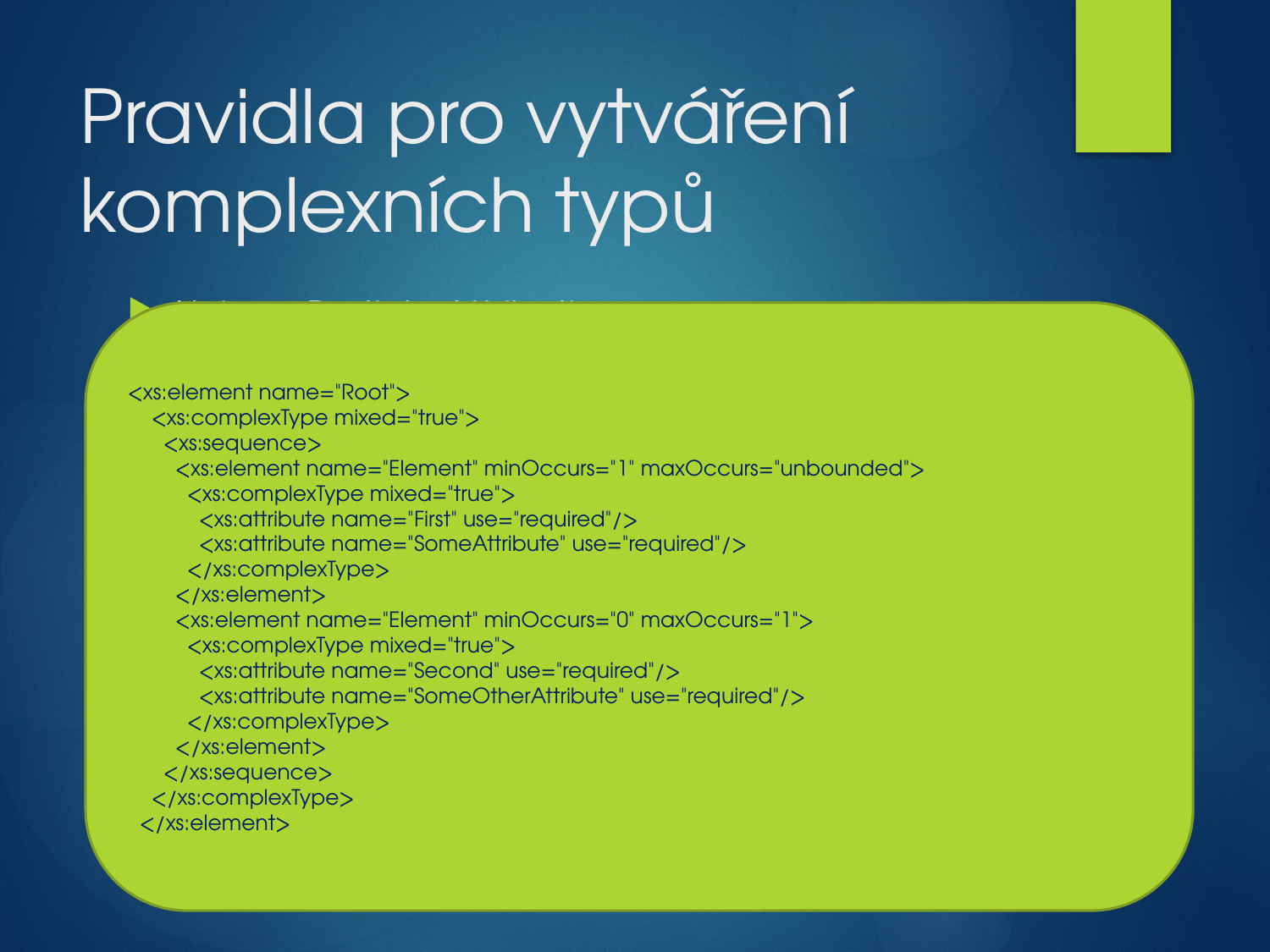

# Pravidla pro vytváření komplexních typů
Unique Particle Attribution
Každý prvek musí být jasně identifikovatelný bez ohledu na jeho obsah
Element Declarations Consistent
Nelze mít v sekvenci dva prvky stejného jména ale různých typů
<xs:element name="Root">
    <xs:complexType mixed="true">
      <xs:sequence>
        <xs:element name="Element" minOccurs="1" maxOccurs="unbounded">
          <xs:complexType mixed="true">
            <xs:attribute name="First" use="required"/>
            <xs:attribute name="SomeAttribute" use="required"/>
          </xs:complexType>
        </xs:element>
        <xs:element name="Element" minOccurs="0" maxOccurs="1">
          <xs:complexType mixed="true">
            <xs:attribute name="Second" use="required"/>
            <xs:attribute name="SomeOtherAttribute" use="required"/>
          </xs:complexType>
        </xs:element>
      </xs:sequence>
    </xs:complexType>
  </xs:element>